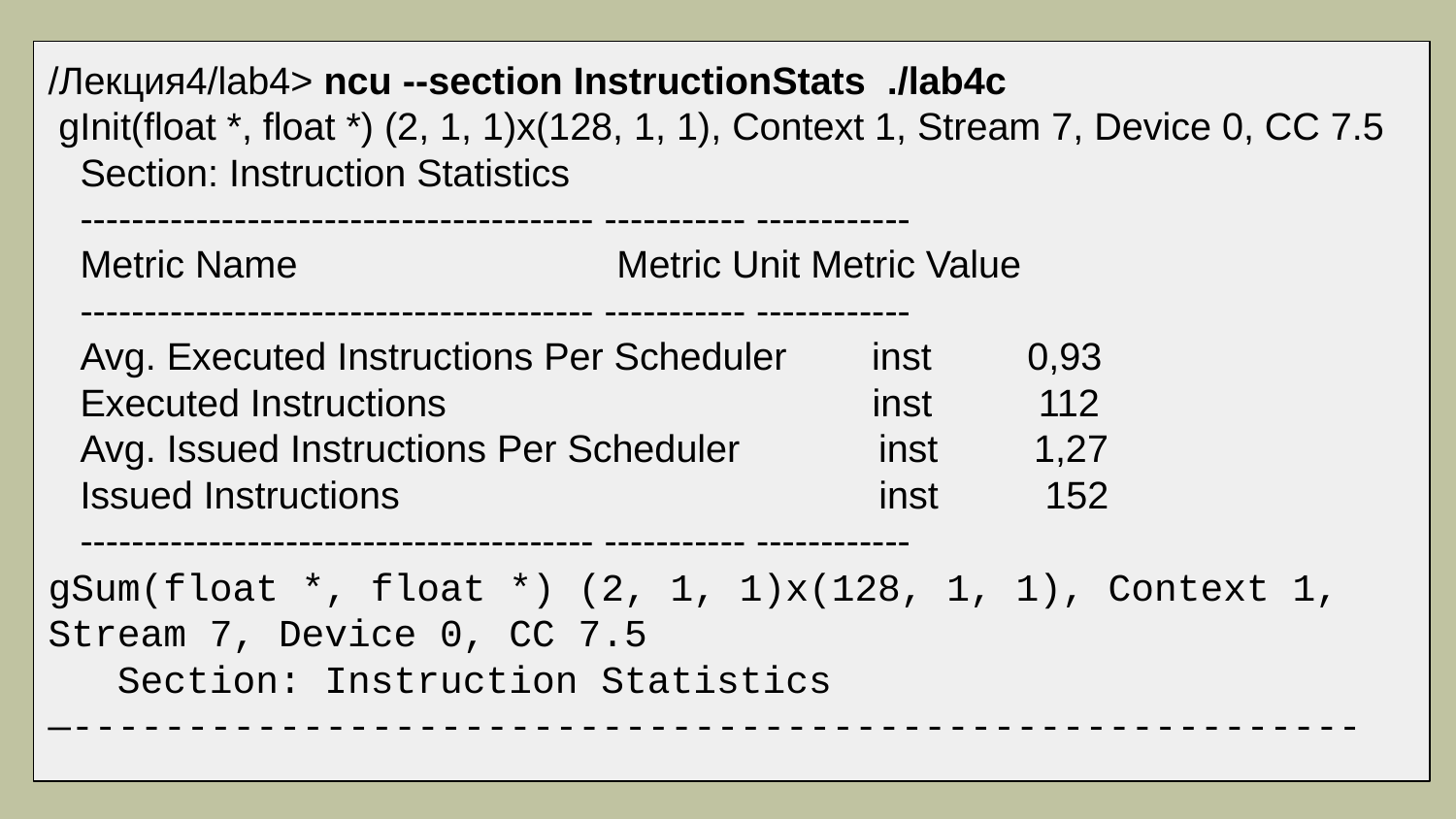

/Лекция4/lab4> ncu --section InstructionStats  ./lab4c
 gInit(float *, float *) (2, 1, 1)x(128, 1, 1), Context 1, Stream 7, Device 0, CC 7.5
   Section: Instruction Statistics
   ---------------------------------------- ----------- ------------
   Metric Name                              Metric Unit Metric Value
   ---------------------------------------- ----------- ------------
   Avg. Executed Instructions Per Scheduler        inst         0,93
   Executed Instructions                                        inst          112
   Avg. Issued Instructions Per Scheduler             inst         1,27
   Issued Instructions                                             inst          152
   ---------------------------------------- ----------- ------------
gSum(float *, float *) (2, 1, 1)x(128, 1, 1), Context 1, Stream 7, Device 0, CC 7.5
   Section: Instruction Statistics
—--------------------------------------------------------